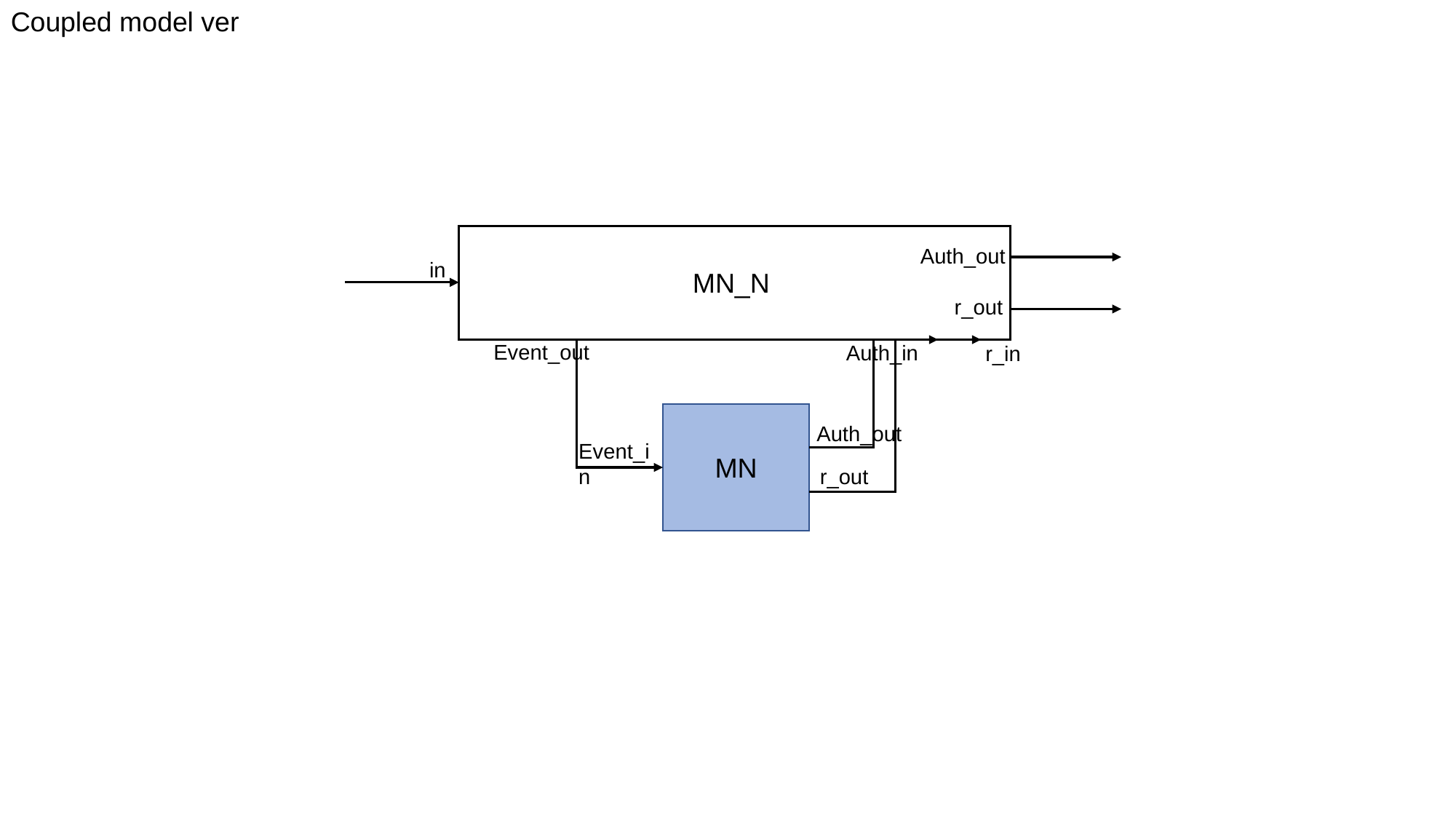

Coupled model ver

Auth_out
in
MN_N
r_out
Event_out
Auth_in
r_in

Auth_out
Event_in
MN
r_out